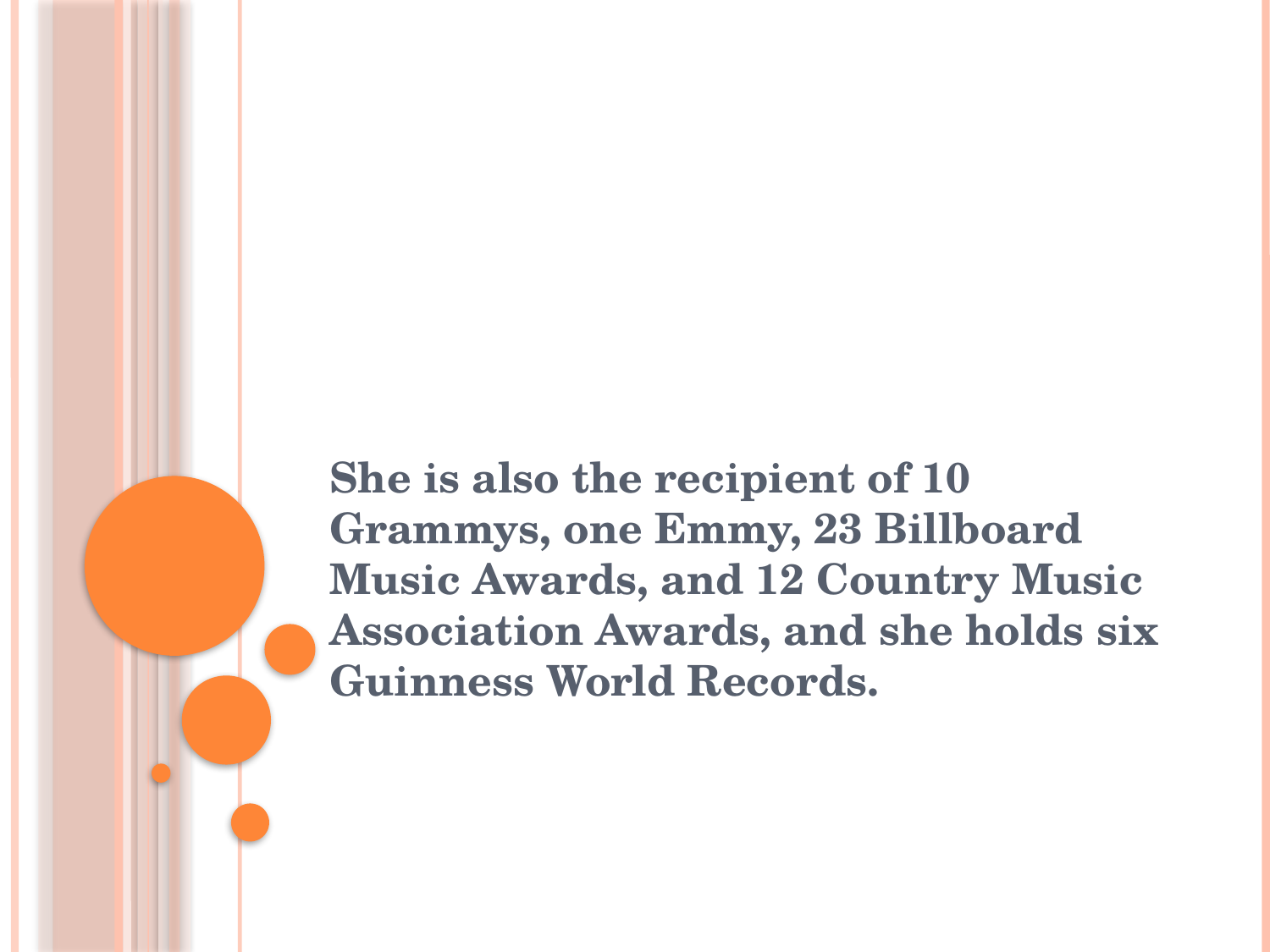

#
She is also the recipient of 10 Grammys, one Emmy, 23 Billboard Music Awards, and 12 Country Music Association Awards, and she holds six Guinness World Records.